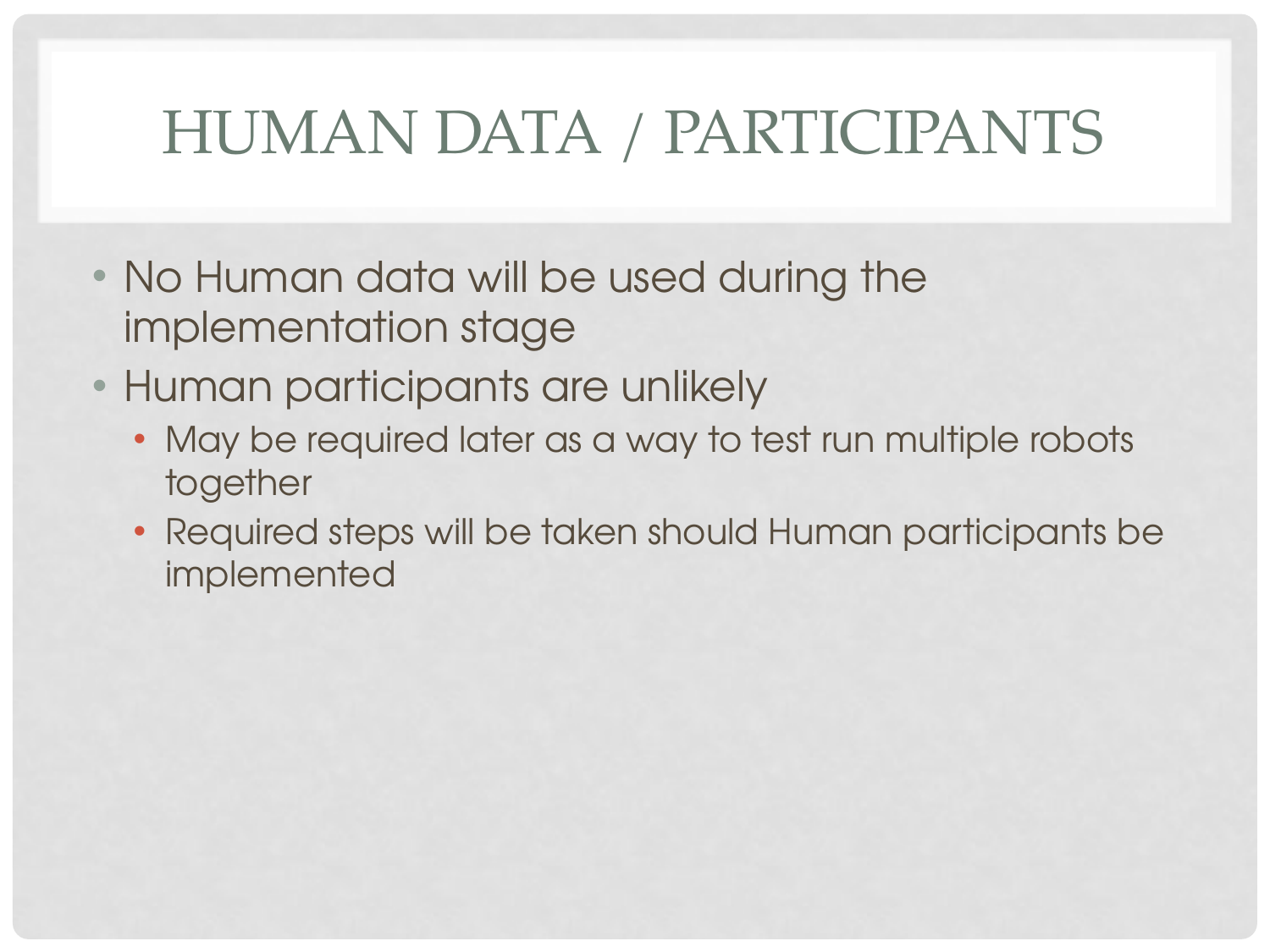

# Human Data / Participants
No Human data will be used during the implementation stage
Human participants are unlikely
May be required later as a way to test run multiple robots together
Required steps will be taken should Human participants be implemented